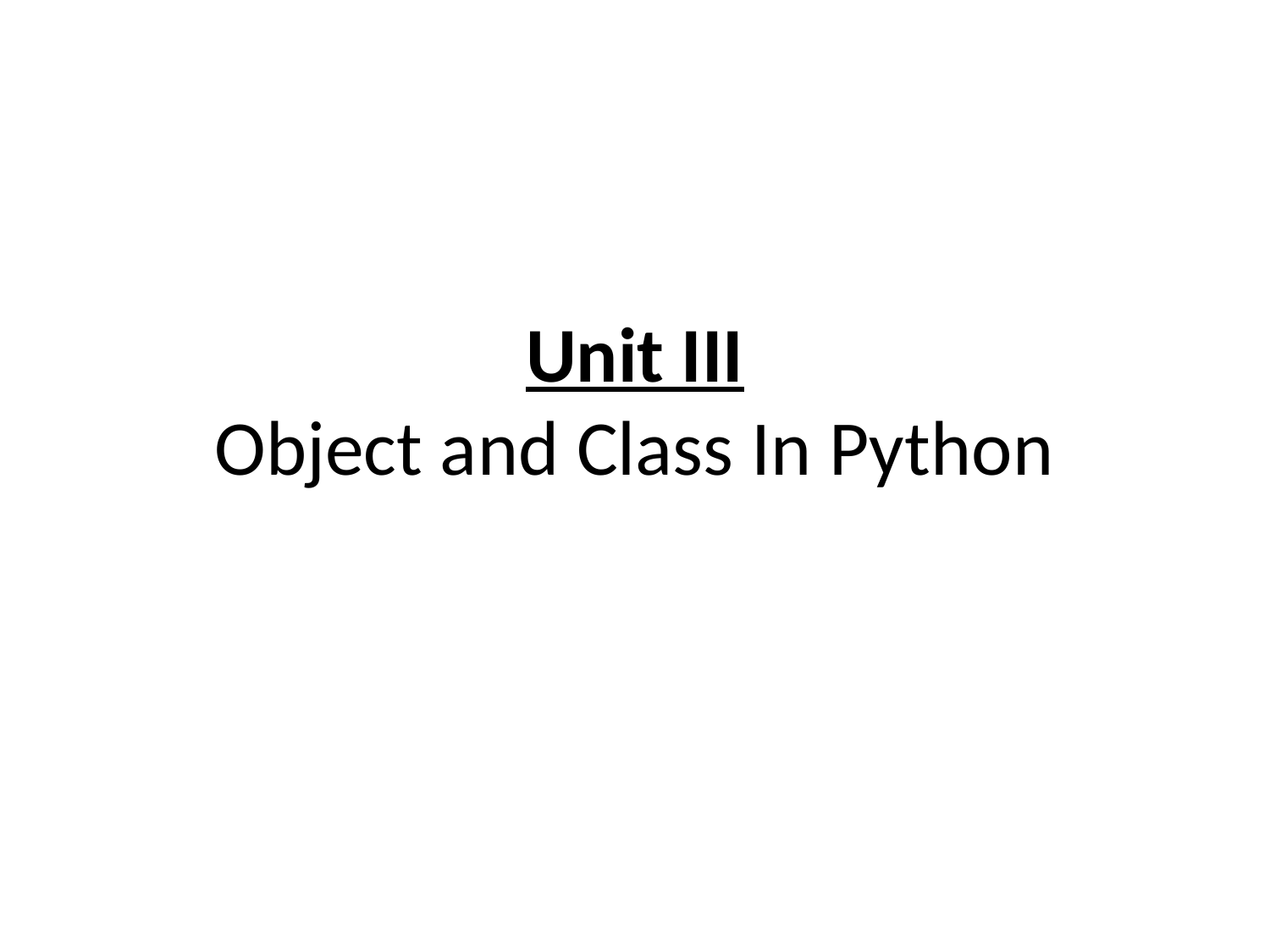

# Unit III Object and Class In Python